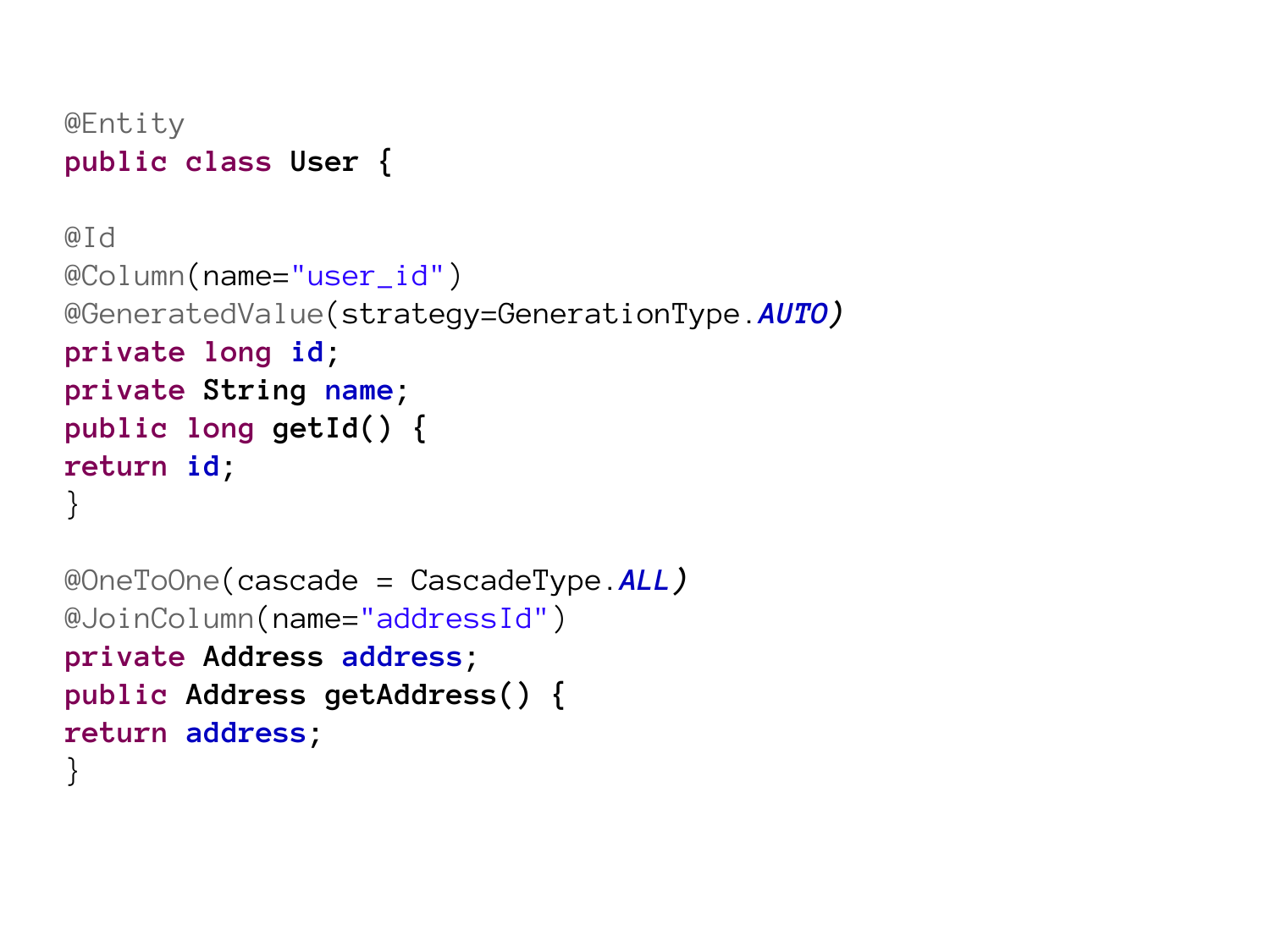

@Entity
public class User {

@Id
@Column(name="user_id")
@GeneratedValue(strategy=GenerationType.AUTO)
private long id;
private String name;
public long getId() {
return id;
}

@OneToOne(cascade = CascadeType.ALL)
@JoinColumn(name="addressId")
private Address address;
public Address getAddress() {
return address;
}